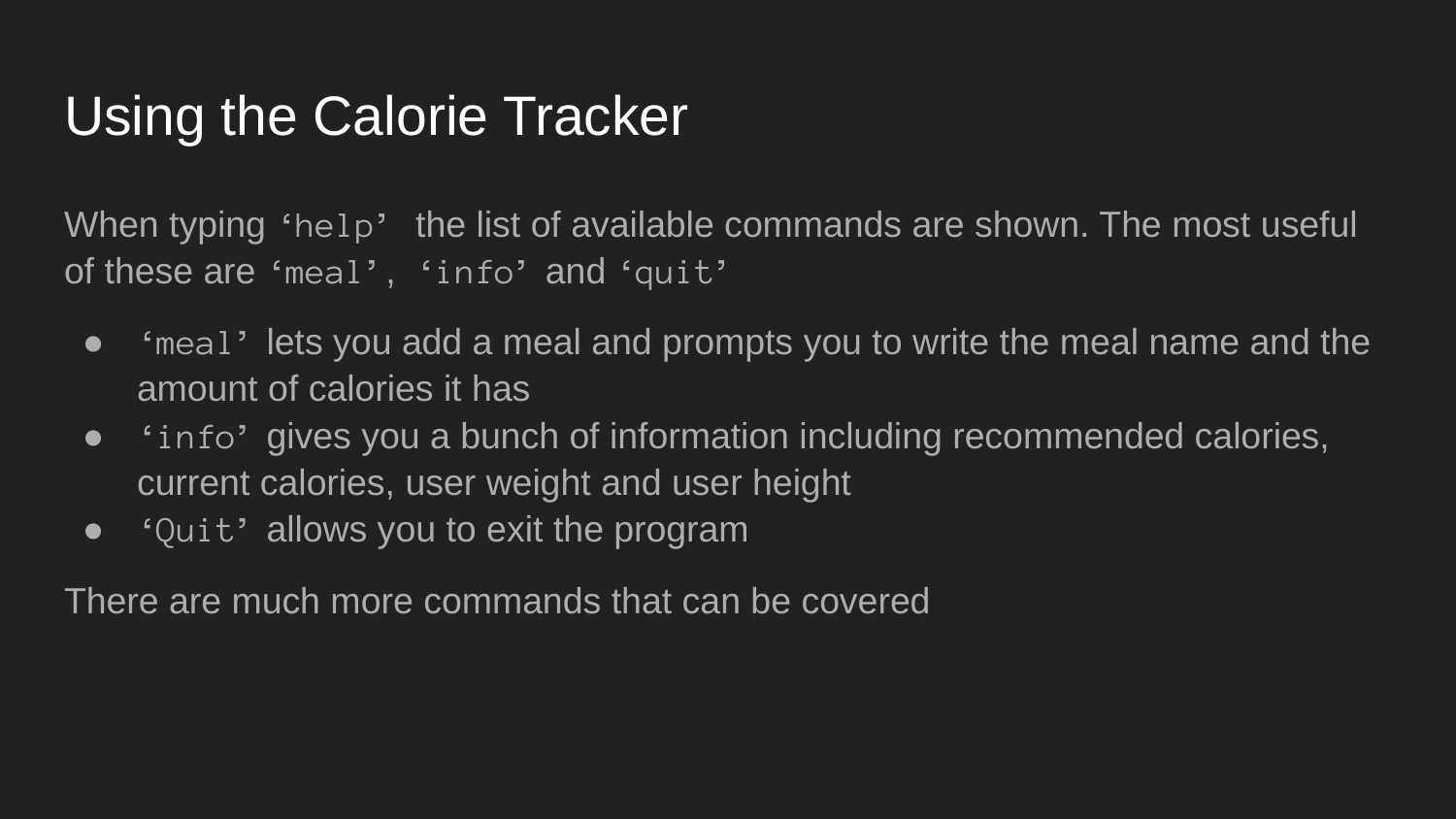

# Using the Calorie Tracker
When typing ‘help’ the list of available commands are shown. The most useful of these are ‘meal’, ‘info’ and ‘quit’
‘meal’ lets you add a meal and prompts you to write the meal name and the amount of calories it has
‘info’ gives you a bunch of information including recommended calories, current calories, user weight and user height
‘Quit’ allows you to exit the program
There are much more commands that can be covered